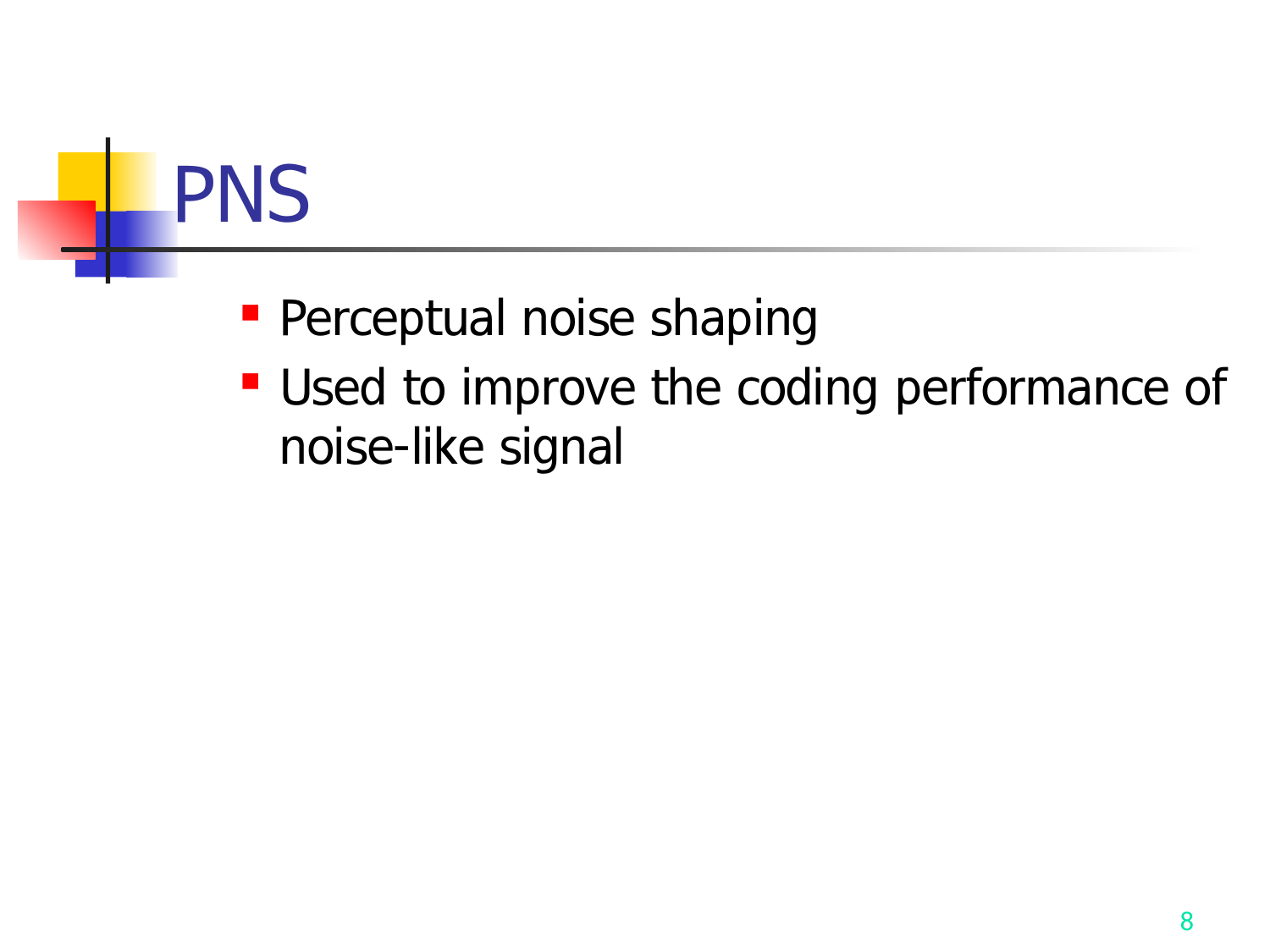

# PNS
Perceptual noise shaping
Used to improve the coding performance of noise-like signal

8